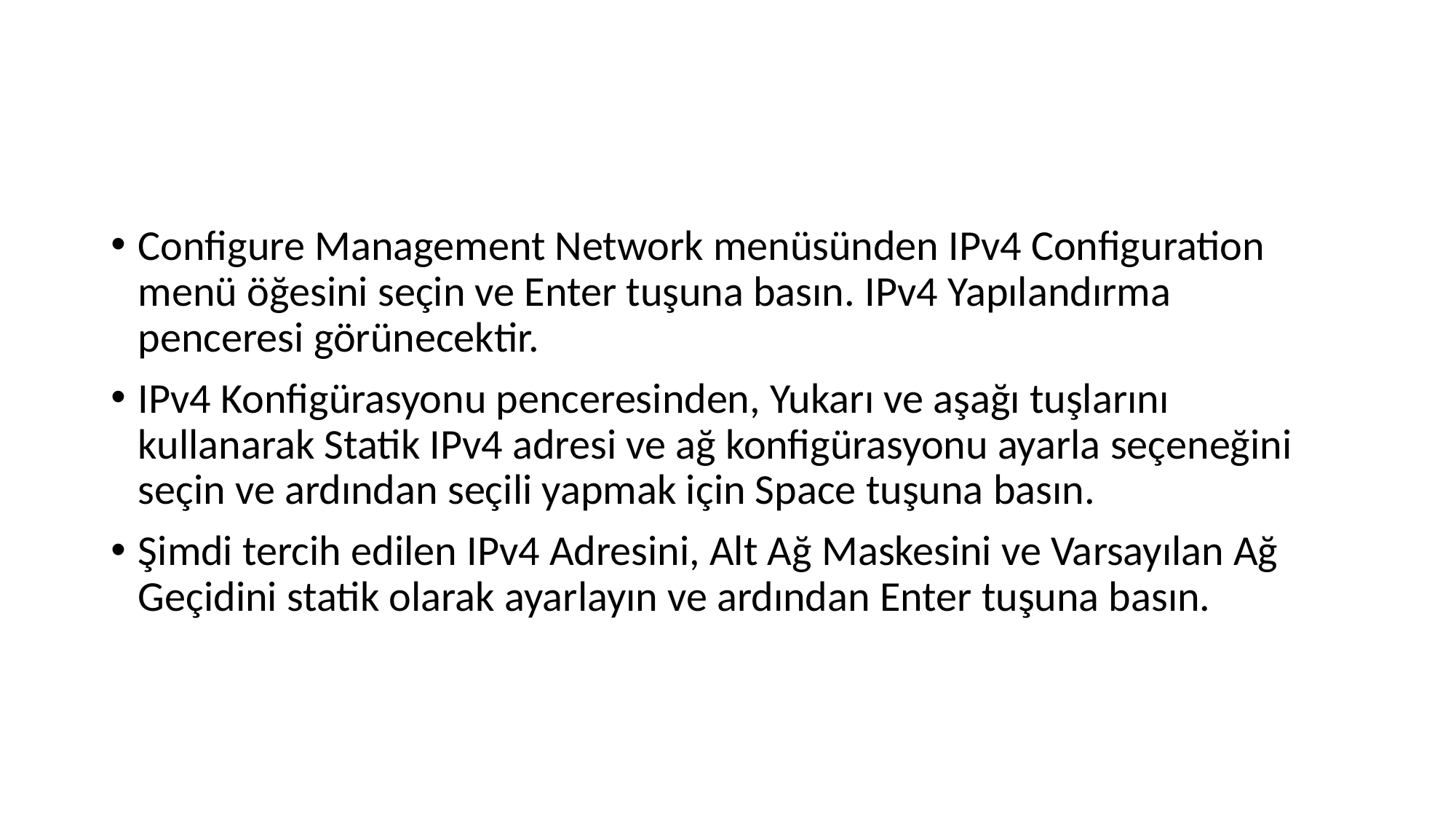

#
Configure Management Network menüsünden IPv4 Configuration menü öğesini seçin ve Enter tuşuna basın. IPv4 Yapılandırma penceresi görünecektir.
IPv4 Konfigürasyonu penceresinden, Yukarı ve aşağı tuşlarını kullanarak Statik IPv4 adresi ve ağ konfigürasyonu ayarla seçeneğini seçin ve ardından seçili yapmak için Space tuşuna basın.
Şimdi tercih edilen IPv4 Adresini, Alt Ağ Maskesini ve Varsayılan Ağ Geçidini statik olarak ayarlayın ve ardından Enter tuşuna basın.